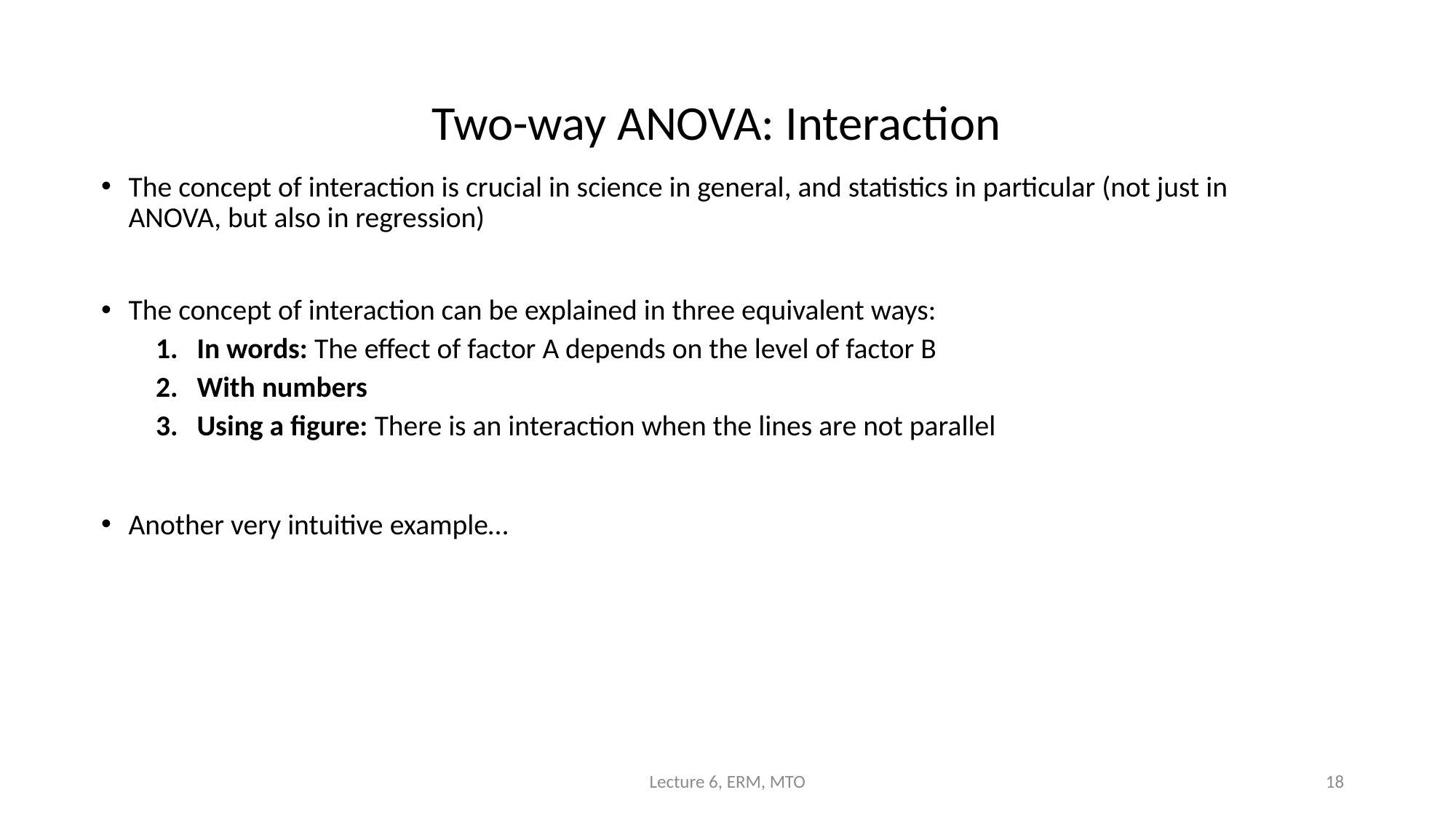

# Two-way ANOVA: Interaction
The concept of interaction is crucial in science in general, and statistics in particular (not just in ANOVA, but also in regression)

The concept of interaction can be explained in three equivalent ways:
In words: The effect of factor A depends on the level of factor B
With numbers
Using a figure: There is an interaction when the lines are not parallel

Another very intuitive example…
Lecture 6, ERM, MTO
18